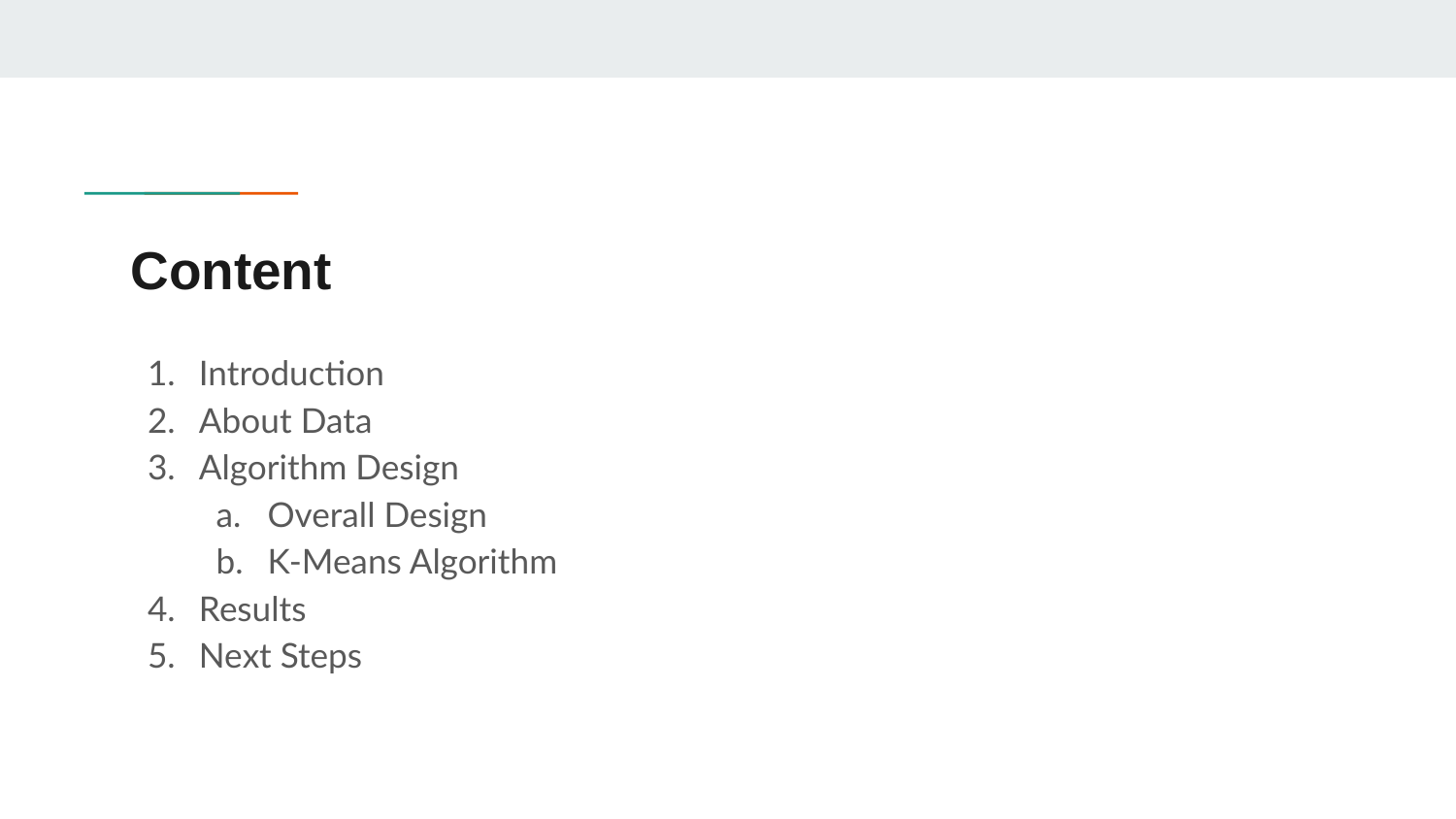

# Content
Introduction
About Data
Algorithm Design
Overall Design
K-Means Algorithm
Results
Next Steps